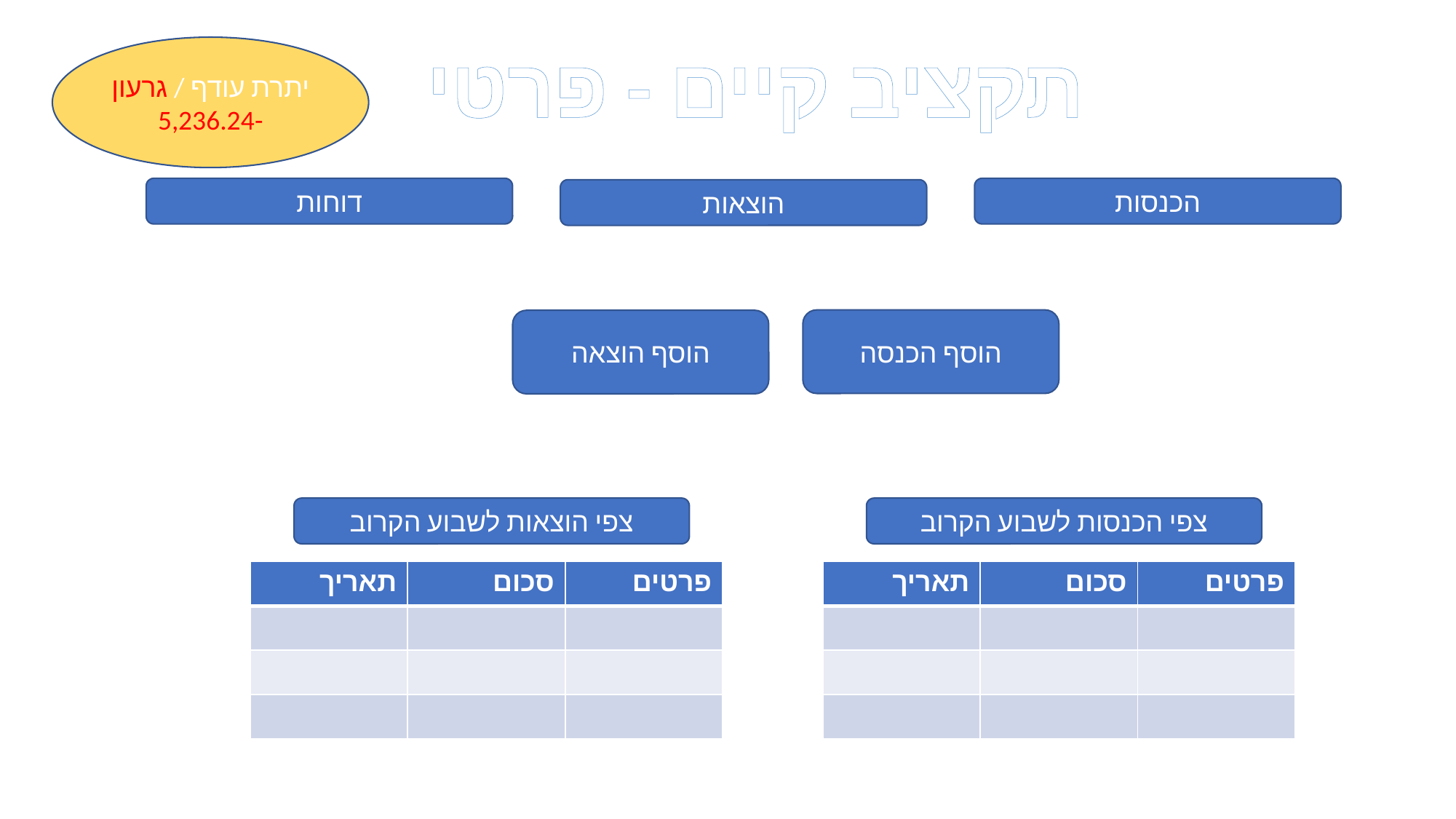

תקציב קיים - פרטי
יתרת עודף / גרעון
-5,236.24
דוחות
הכנסות
הוצאות
הוסף הכנסה
הוסף הוצאה
צפי הוצאות לשבוע הקרוב
צפי הכנסות לשבוע הקרוב
| תאריך | סכום | פרטים |
| --- | --- | --- |
|  |  |  |
|  |  |  |
|  |  |  |
| תאריך | סכום | פרטים |
| --- | --- | --- |
|  |  |  |
|  |  |  |
|  |  |  |